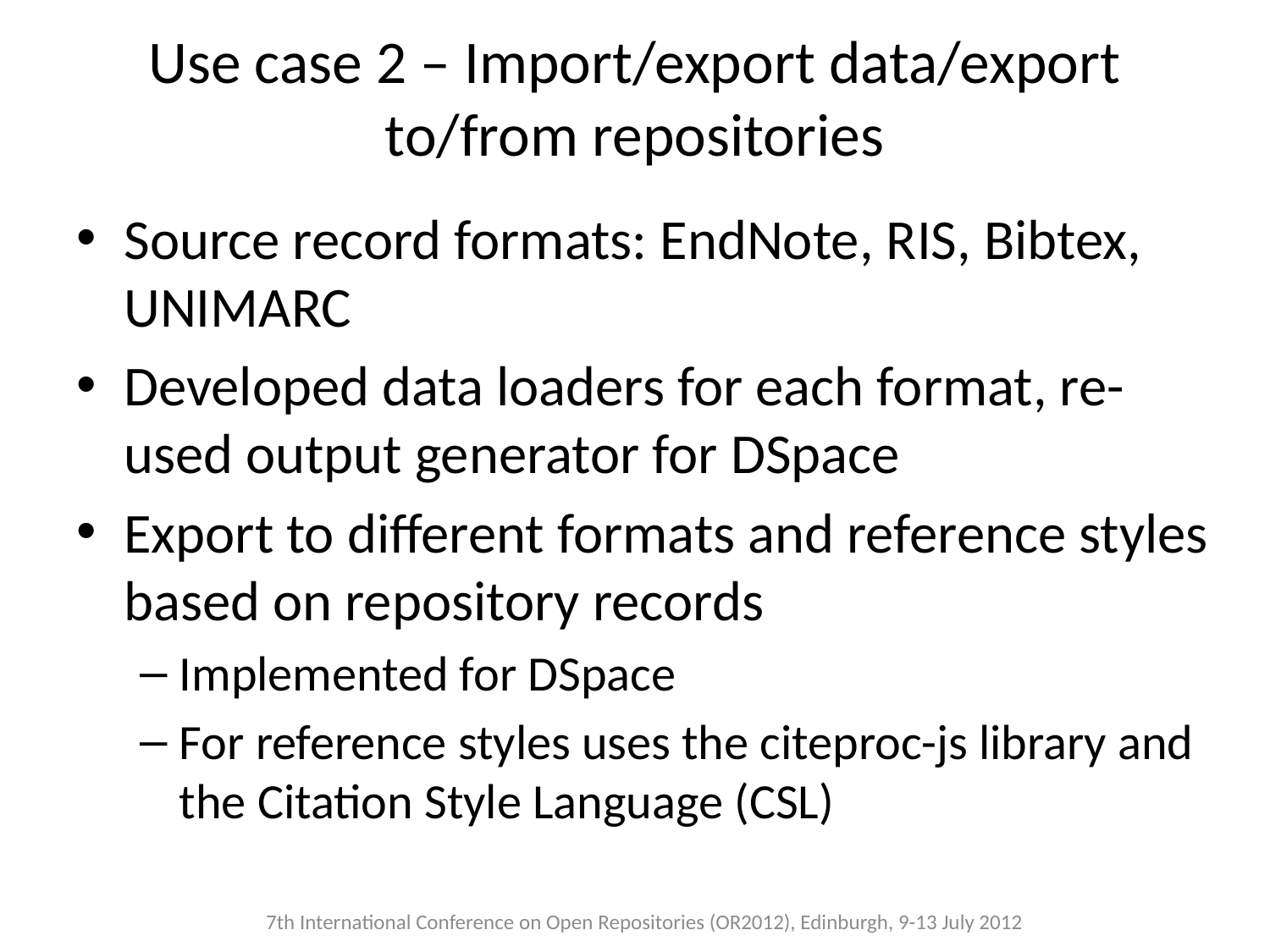

# Use case 2 – Import/export data/export to/from repositories
Source record formats: EndNote, RIS, Bibtex, UNIMARC
Developed data loaders for each format, re-used output generator for DSpace
Export to different formats and reference styles based on repository records
Implemented for DSpace
For reference styles uses the citeproc-js library and the Citation Style Language (CSL)

7th International Conference on Open Repositories (OR2012), Edinburgh, 9-13 July 2012